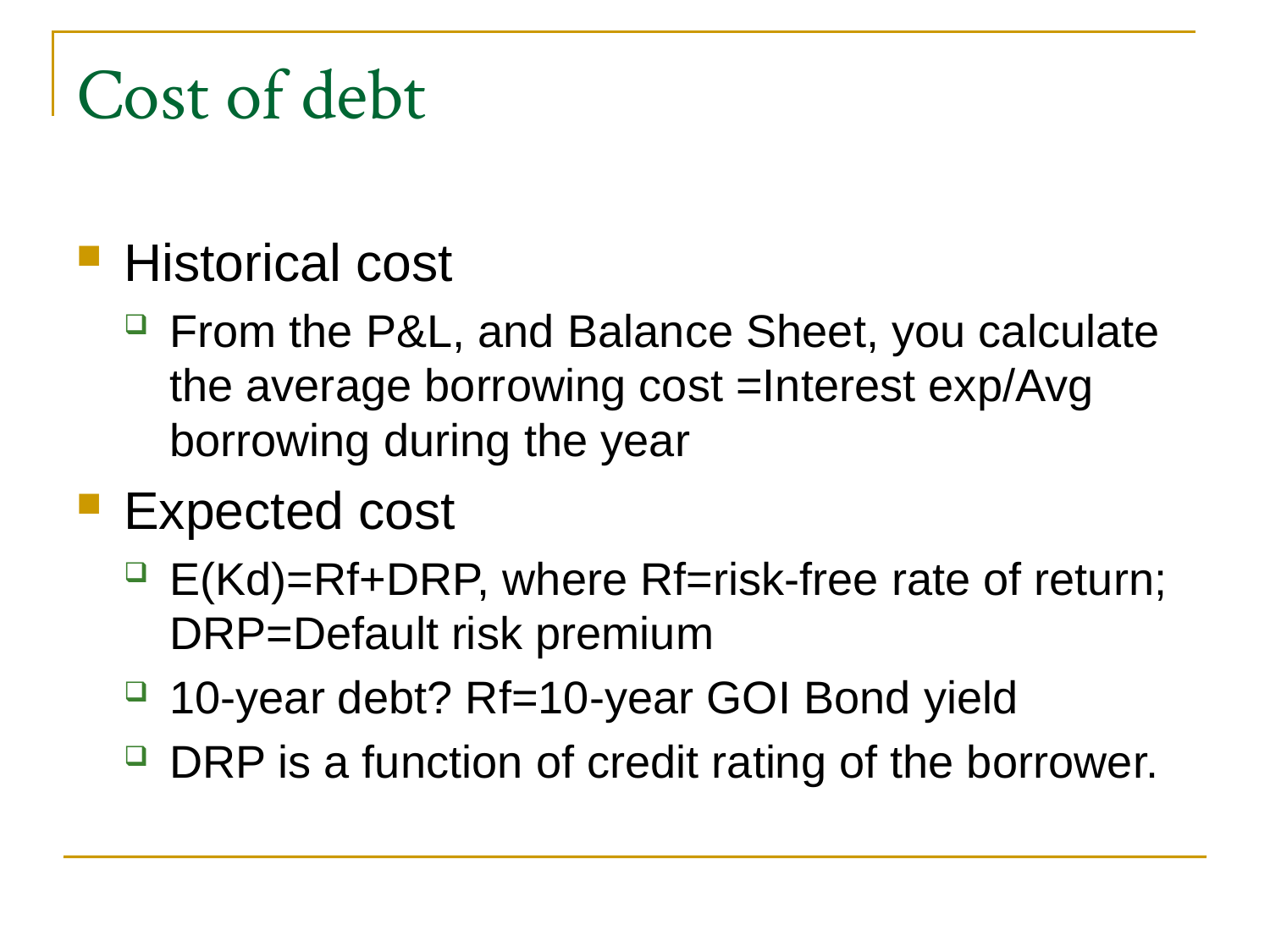

# Cost of debt
Historical cost
From the P&L, and Balance Sheet, you calculate the average borrowing cost =Interest exp/Avg borrowing during the year
Expected cost
E(Kd)=Rf+DRP, where Rf=risk-free rate of return; DRP=Default risk premium
10-year debt? Rf=10-year GOI Bond yield
DRP is a function of credit rating of the borrower.